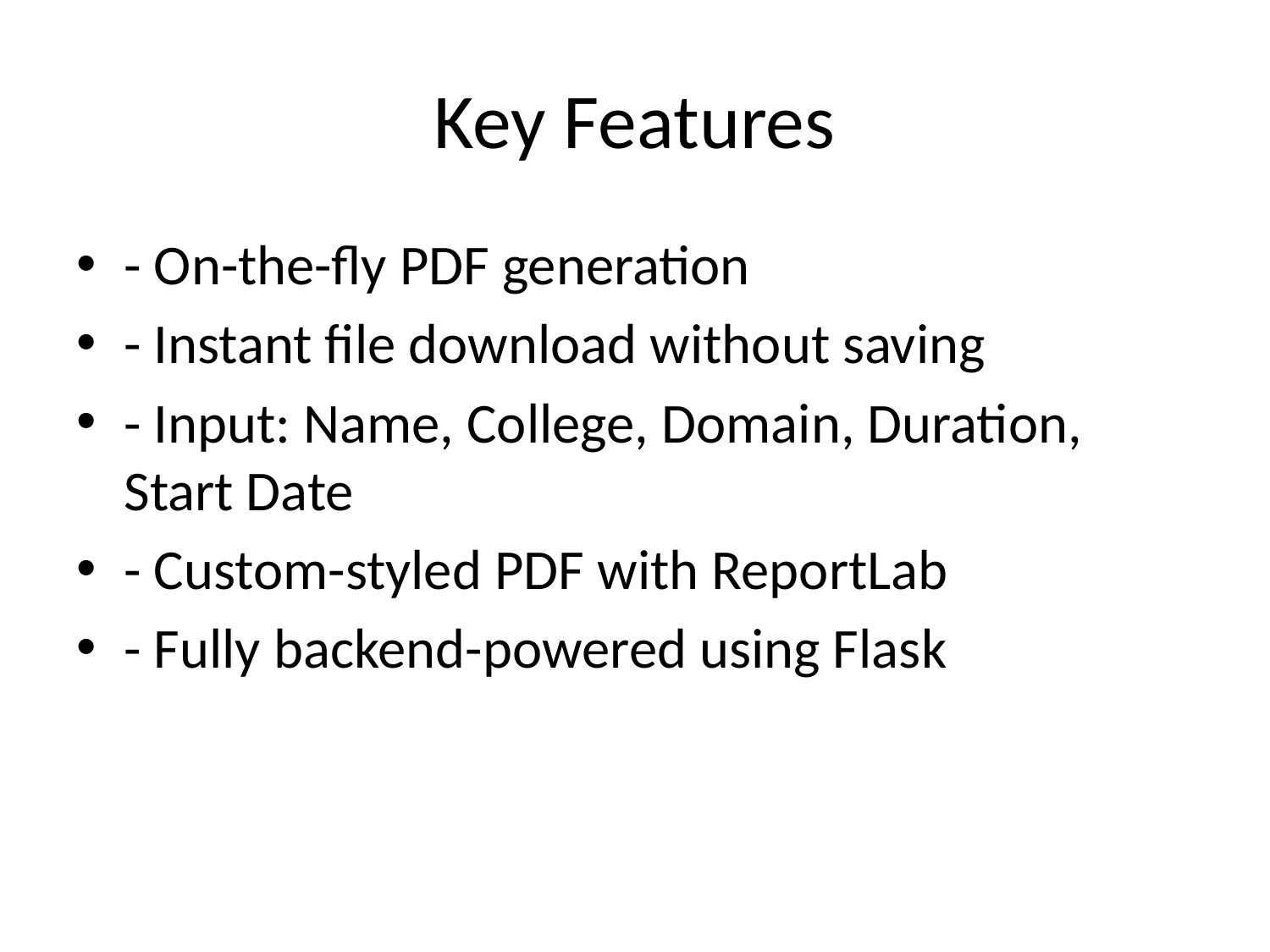

# Key Features
- On-the-fly PDF generation
- Instant file download without saving
- Input: Name, College, Domain, Duration, Start Date
- Custom-styled PDF with ReportLab
- Fully backend-powered using Flask